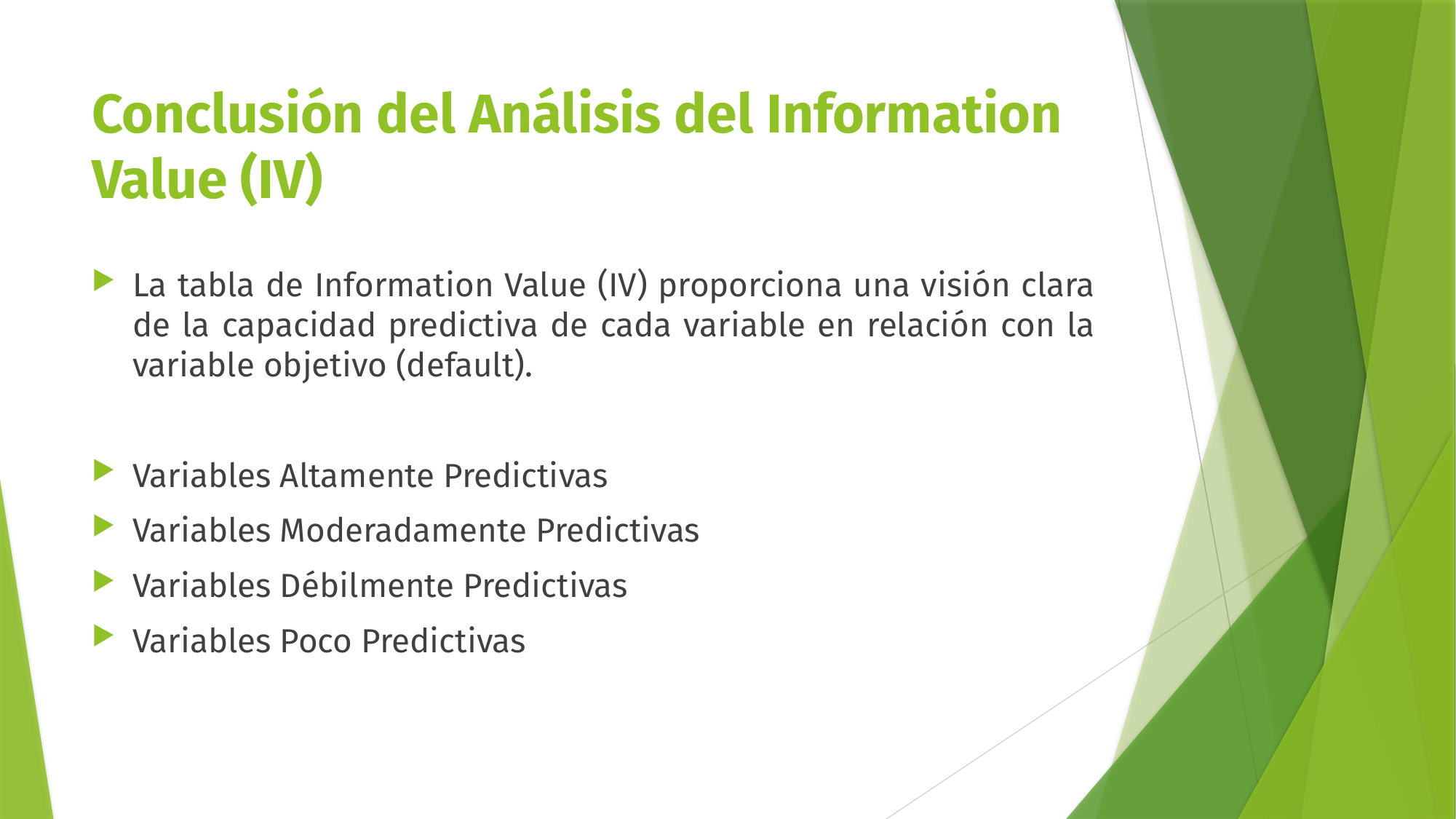

# Conclusión del Análisis del Information Value (IV)
La tabla de Information Value (IV) proporciona una visión clara de la capacidad predictiva de cada variable en relación con la variable objetivo (default).

Variables Altamente Predictivas
Variables Moderadamente Predictivas
Variables Débilmente Predictivas
Variables Poco Predictivas